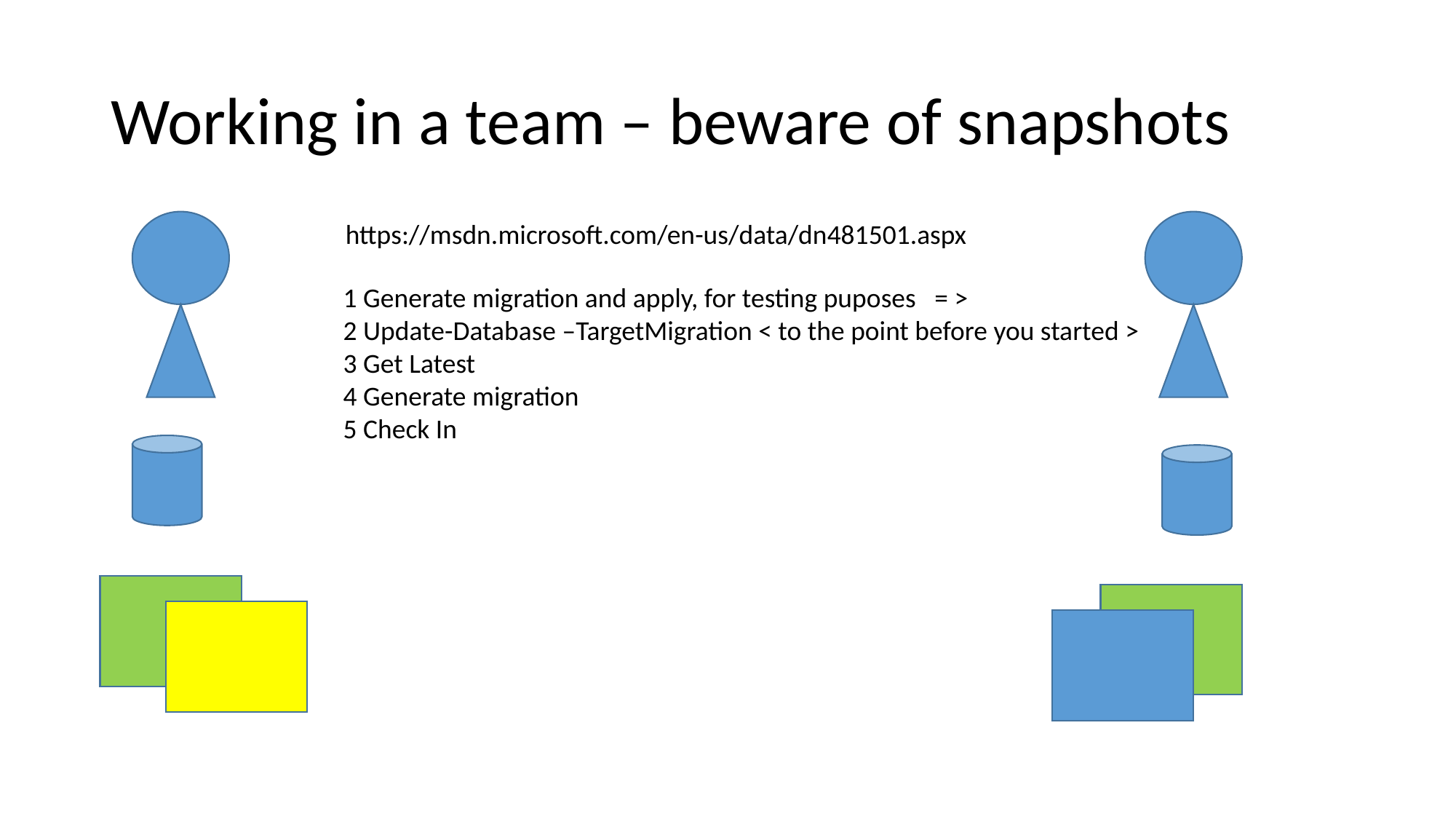

# Working in a team – beware of snapshots

https://msdn.microsoft.com/en-us/data/dn481501.aspx

1 Generate migration and apply, for testing puposes   = >
2 Update-Database –TargetMigration < to the point before you started >
3 Get Latest
4 Generate migration
5 Check In